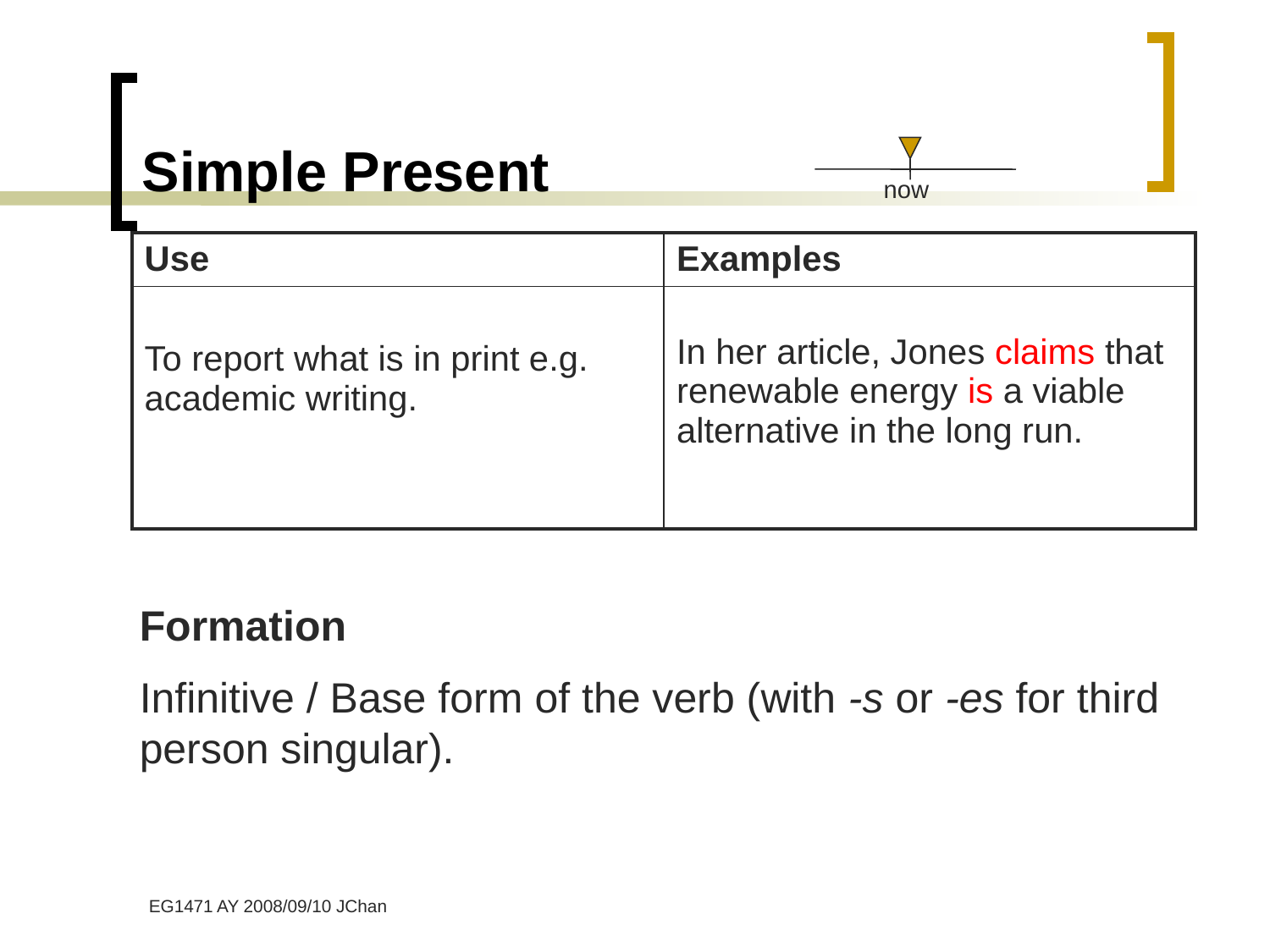

# Simple Present

now

| Use | Examples |
| --- | --- |
| To report what is in print e.g. academic writing. | In her article, Jones claims that renewable energy is a viable alternative in the long run. |
Formation
Infinitive / Base form of the verb (with -s or -es for third person singular).
 EG1471 AY 2008/09/10 JChan